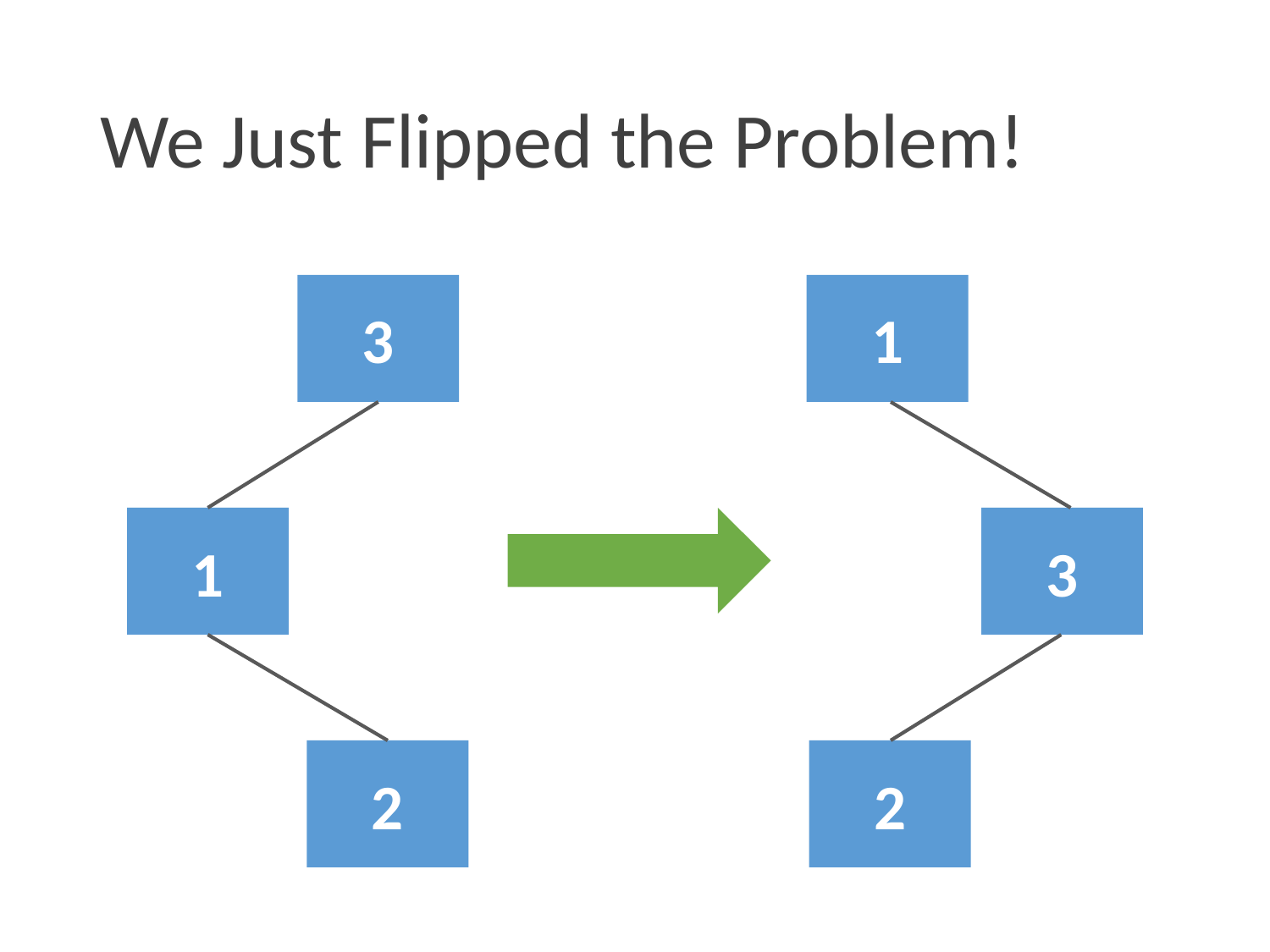

# We Just Flipped the Problem!
3
1
1

3
2
2